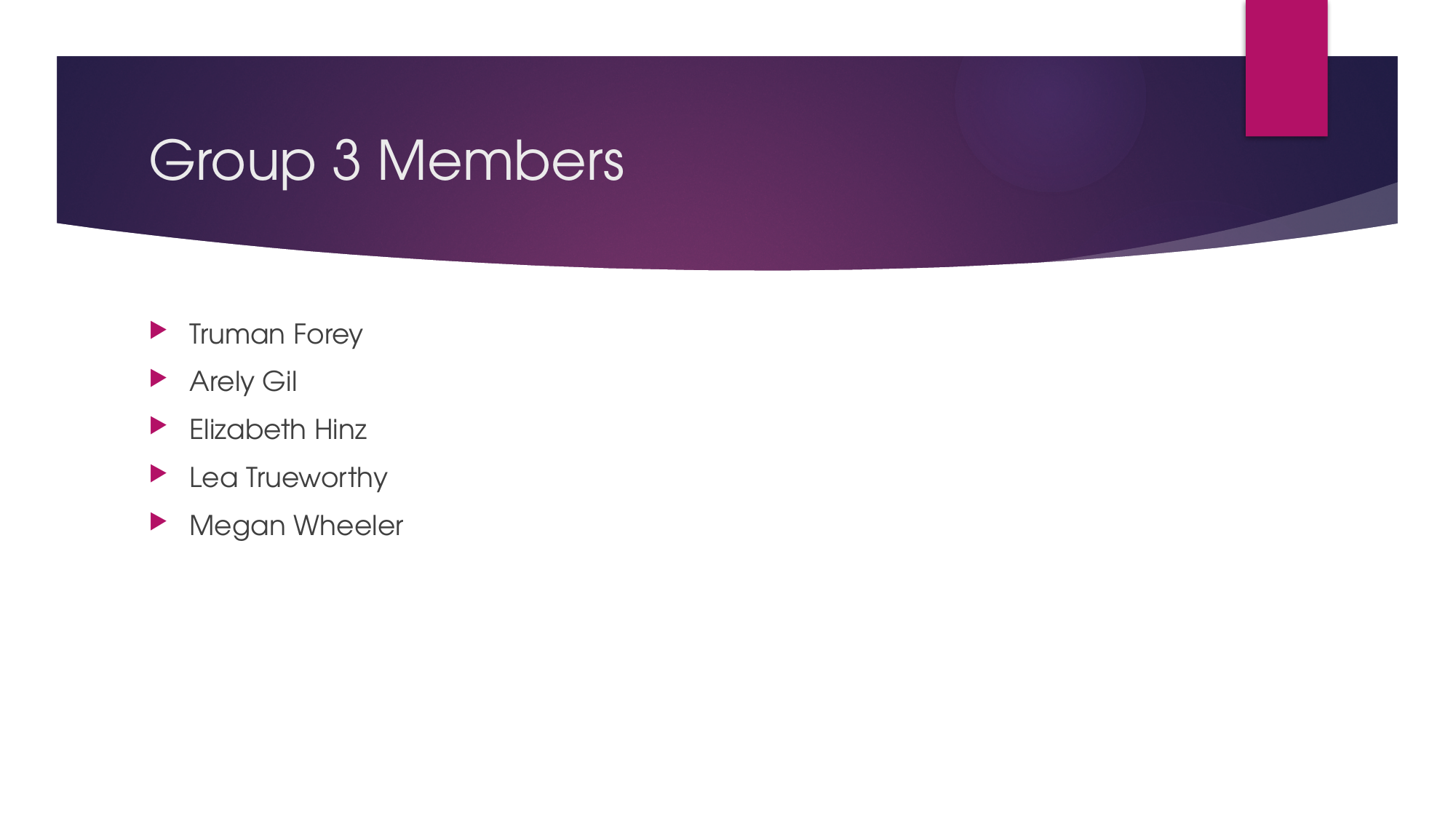

# Group 3 Members
Truman Forey
Arely Gil
Elizabeth Hinz
Lea Trueworthy
Megan Wheeler